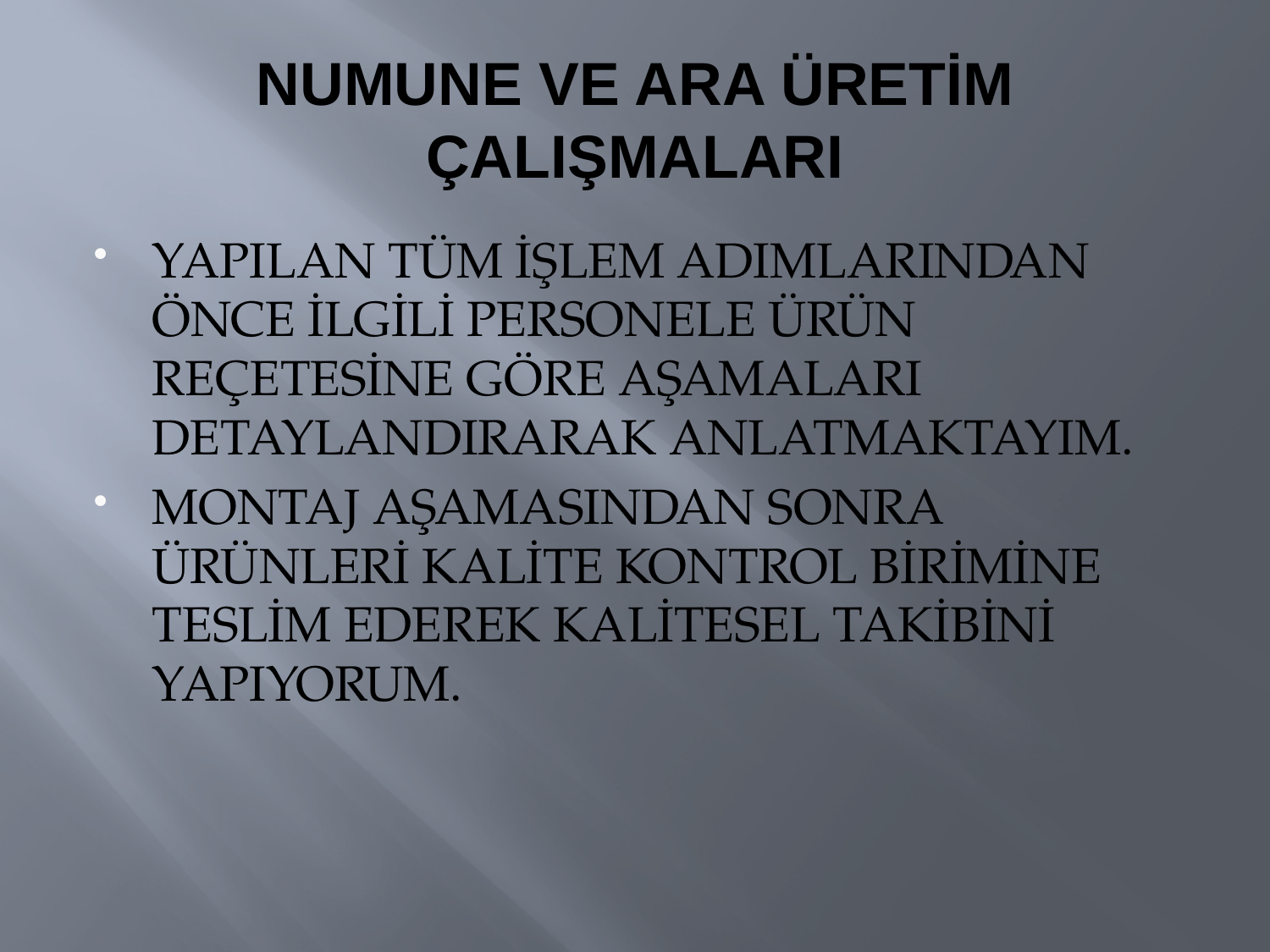

# NUMUNE VE ARA ÜRETİM ÇALIŞMALARI
YAPILAN TÜM İŞLEM ADIMLARINDAN ÖNCE İLGİLİ PERSONELE ÜRÜN REÇETESİNE GÖRE AŞAMALARI DETAYLANDIRARAK ANLATMAKTAYIM.
MONTAJ AŞAMASINDAN SONRA ÜRÜNLERİ KALİTE KONTROL BİRİMİNE TESLİM EDEREK KALİTESEL TAKİBİNİ YAPIYORUM.